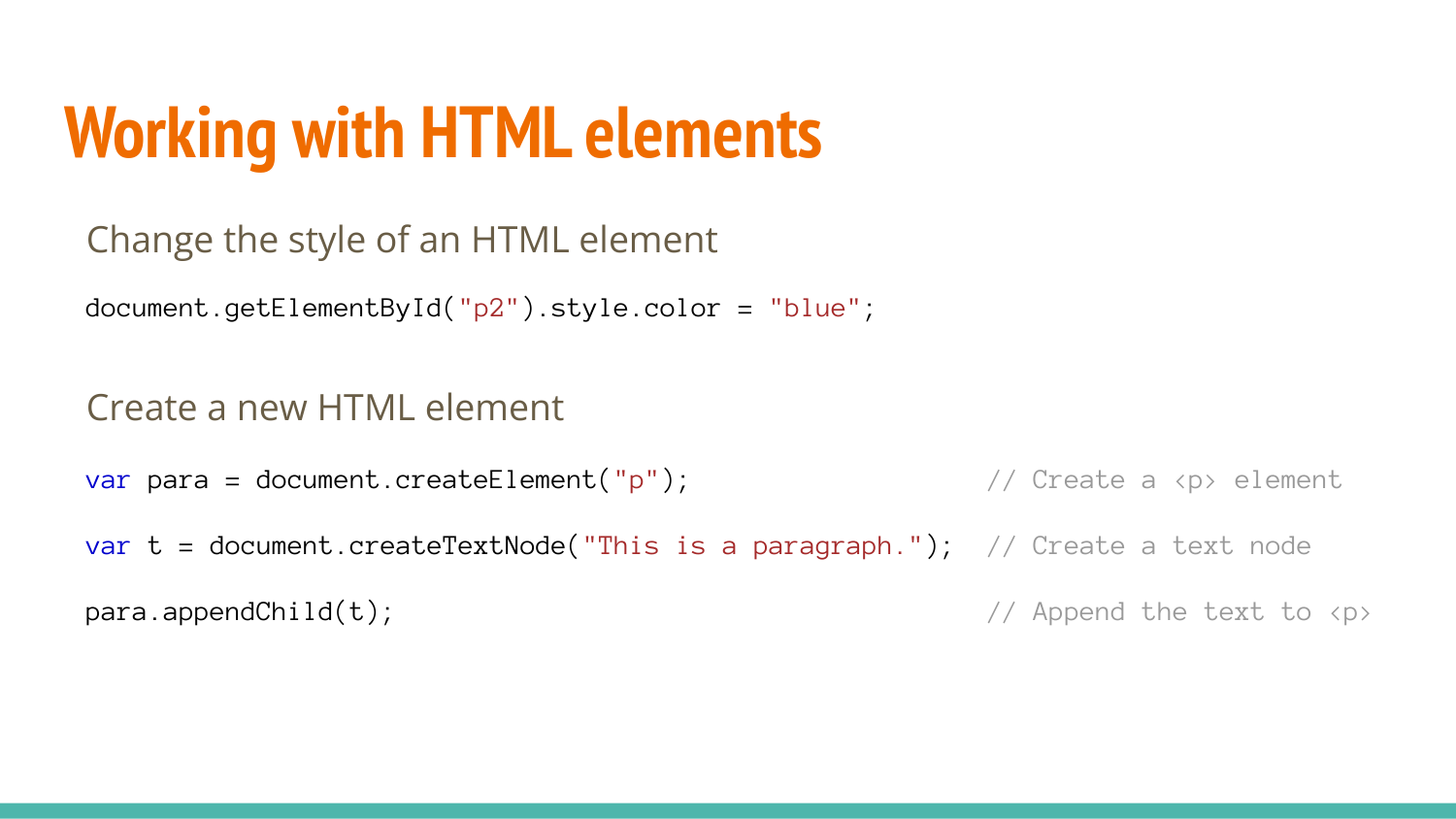

# Working with HTML elements
Change the style of an HTML element

document.getElementById("p2").style.color = "blue";

Create a new HTML element
var para = document.createElement("p");                   // Create a <p> element
var t = document.createTextNode("This is a paragraph.");  // Create a text node
para.appendChild(t);                                      // Append the text to <p>